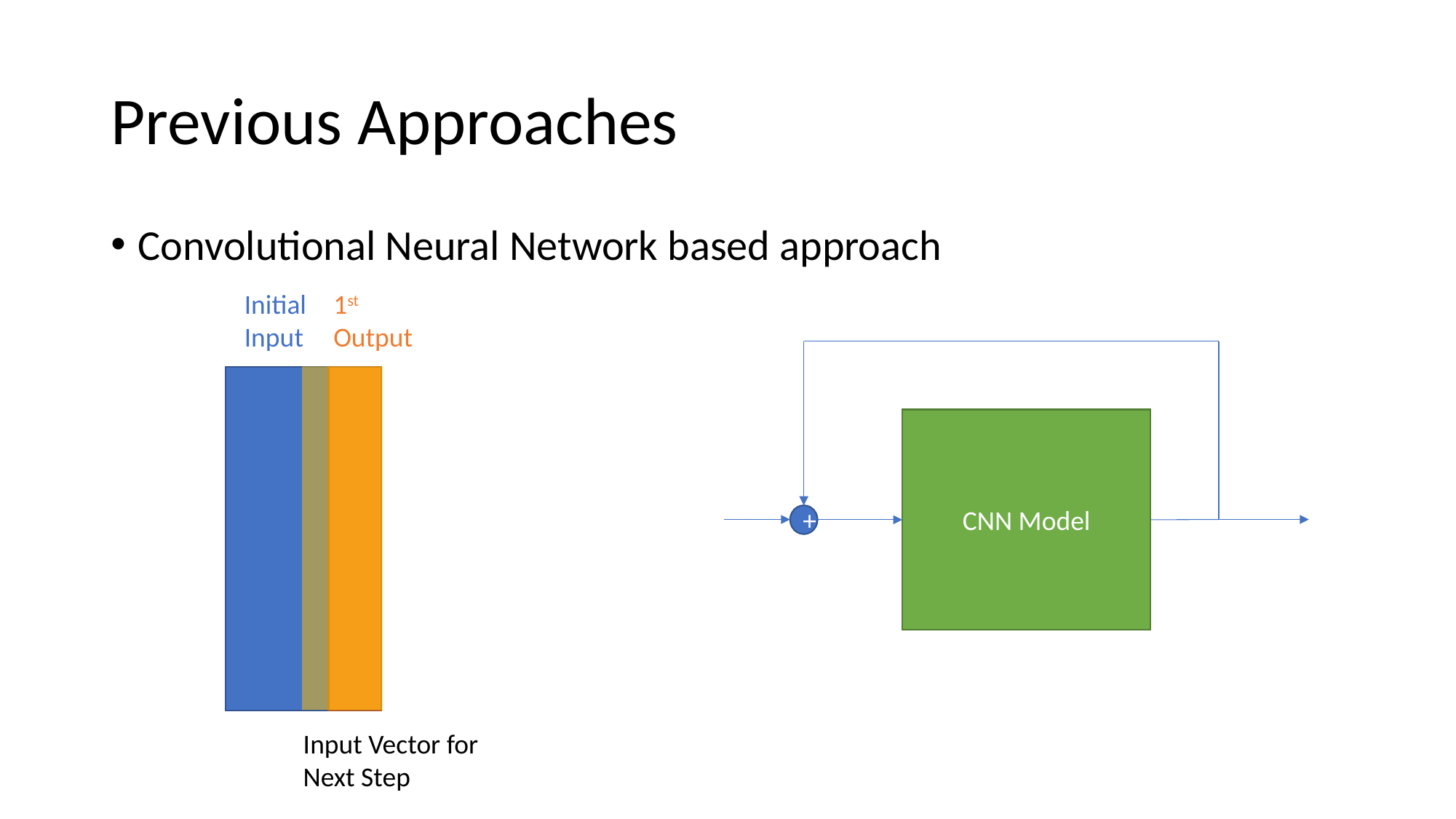

# Previous Approaches
Convolutional Neural Network based approach
Initial Input
1st Output

CNN Model
+
Input Vector for Next Step